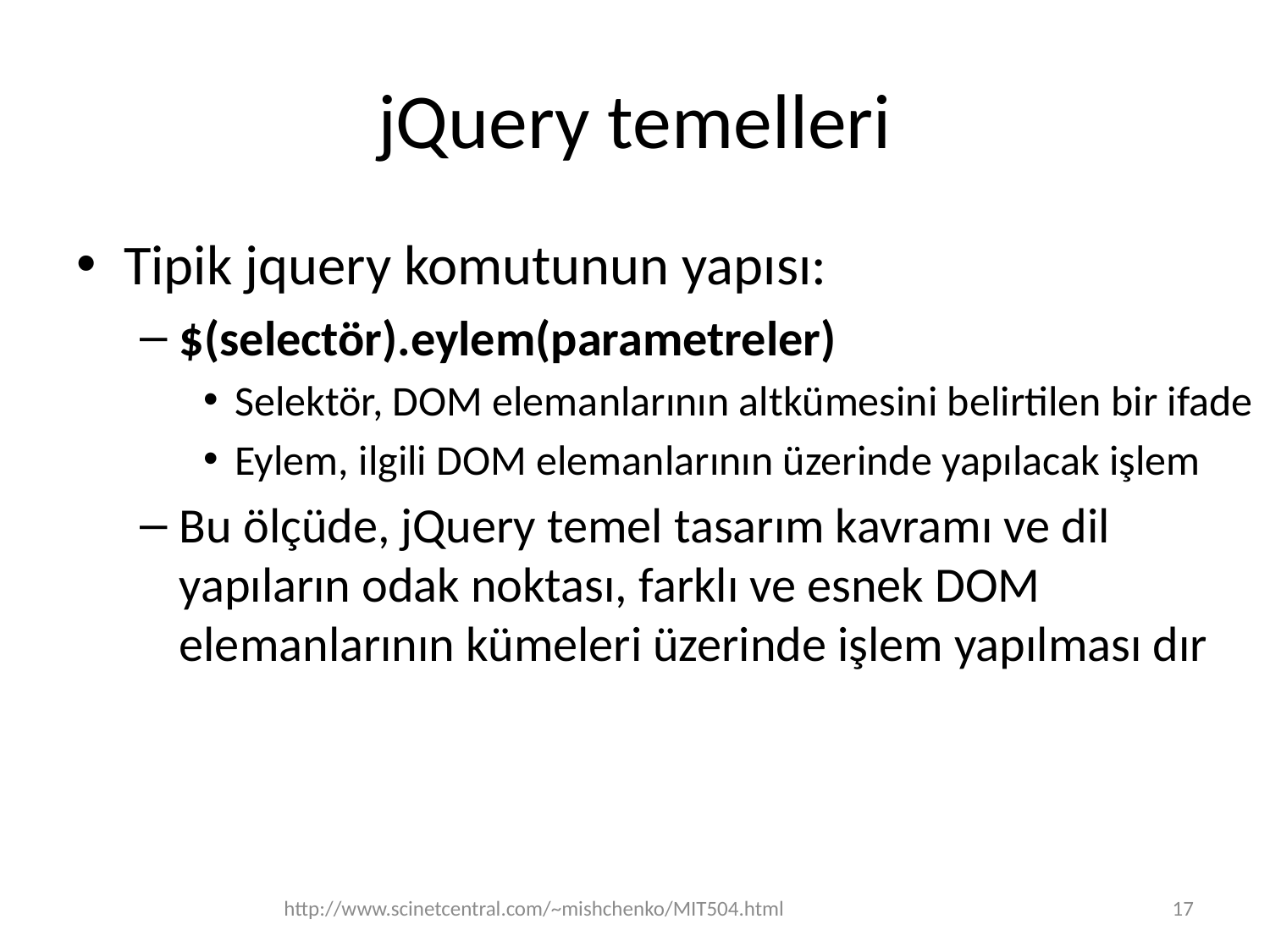

# jQuery temelleri
Tipik jquery komutunun yapısı:
$(selectör).eylem(parametreler)
Selektör, DOM elemanlarının altkümesini belirtilen bir ifade
Eylem, ilgili DOM elemanlarının üzerinde yapılacak işlem
Bu ölçüde, jQuery temel tasarım kavramı ve dil yapıların odak noktası, farklı ve esnek DOM elemanlarının kümeleri üzerinde işlem yapılması dır

http://www.scinetcentral.com/~mishchenko/MIT504.html
17